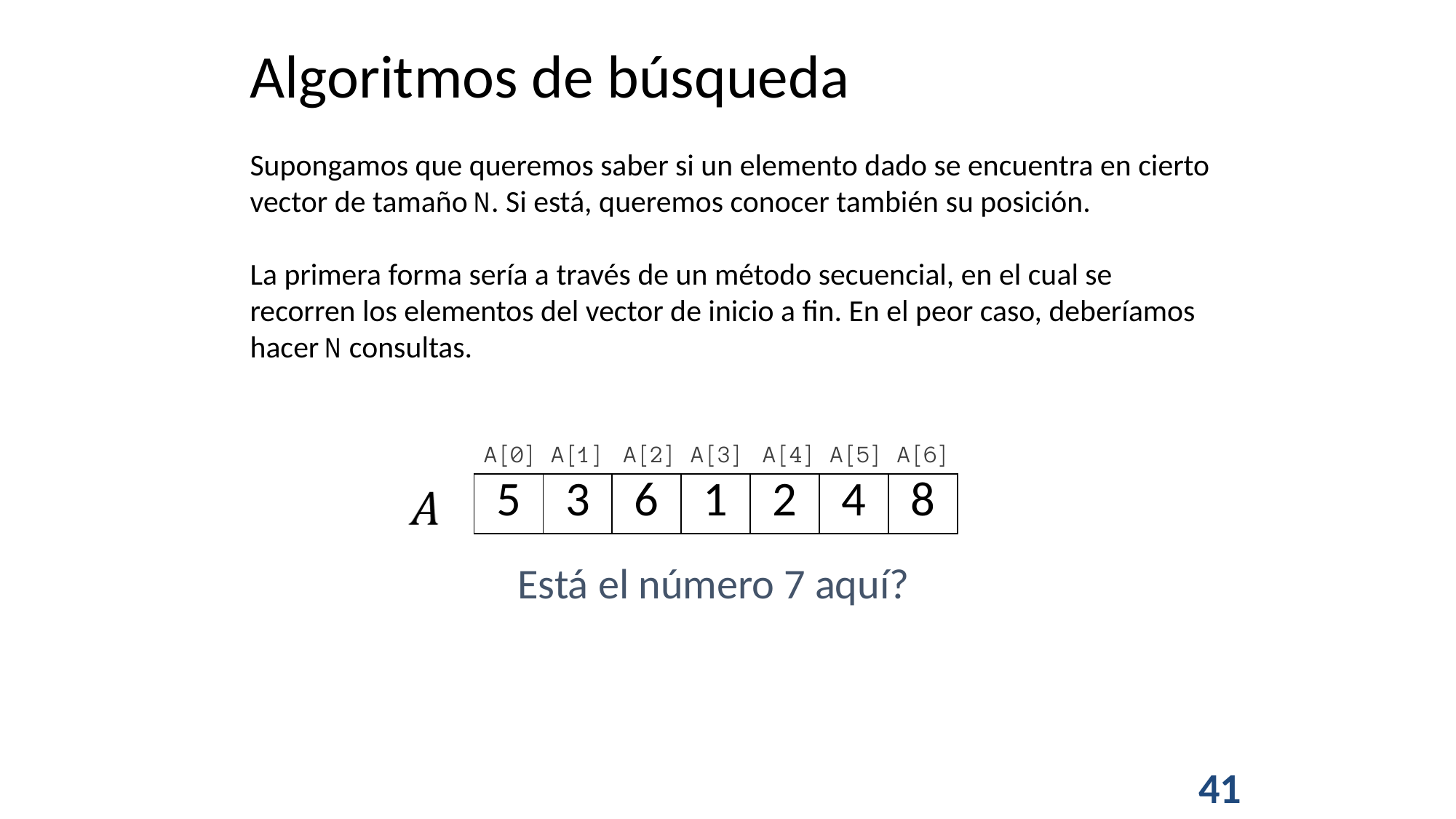

Algoritmos de búsqueda
Supongamos que queremos saber si un elemento dado se encuentra en cierto vector de tamaño N. Si está, queremos conocer también su posición.

La primera forma sería a través de un método secuencial, en el cual se recorren los elementos del vector de inicio a fin. En el peor caso, deberíamos hacer N consultas.
A[0]
A[1]
A[2]
A[3]
A[4]
A[5]
A[6]

| 5 | 3 | 6 | 1 | 2 | 4 | 8 |
| --- | --- | --- | --- | --- | --- | --- |
Está el número 7 aquí?
41